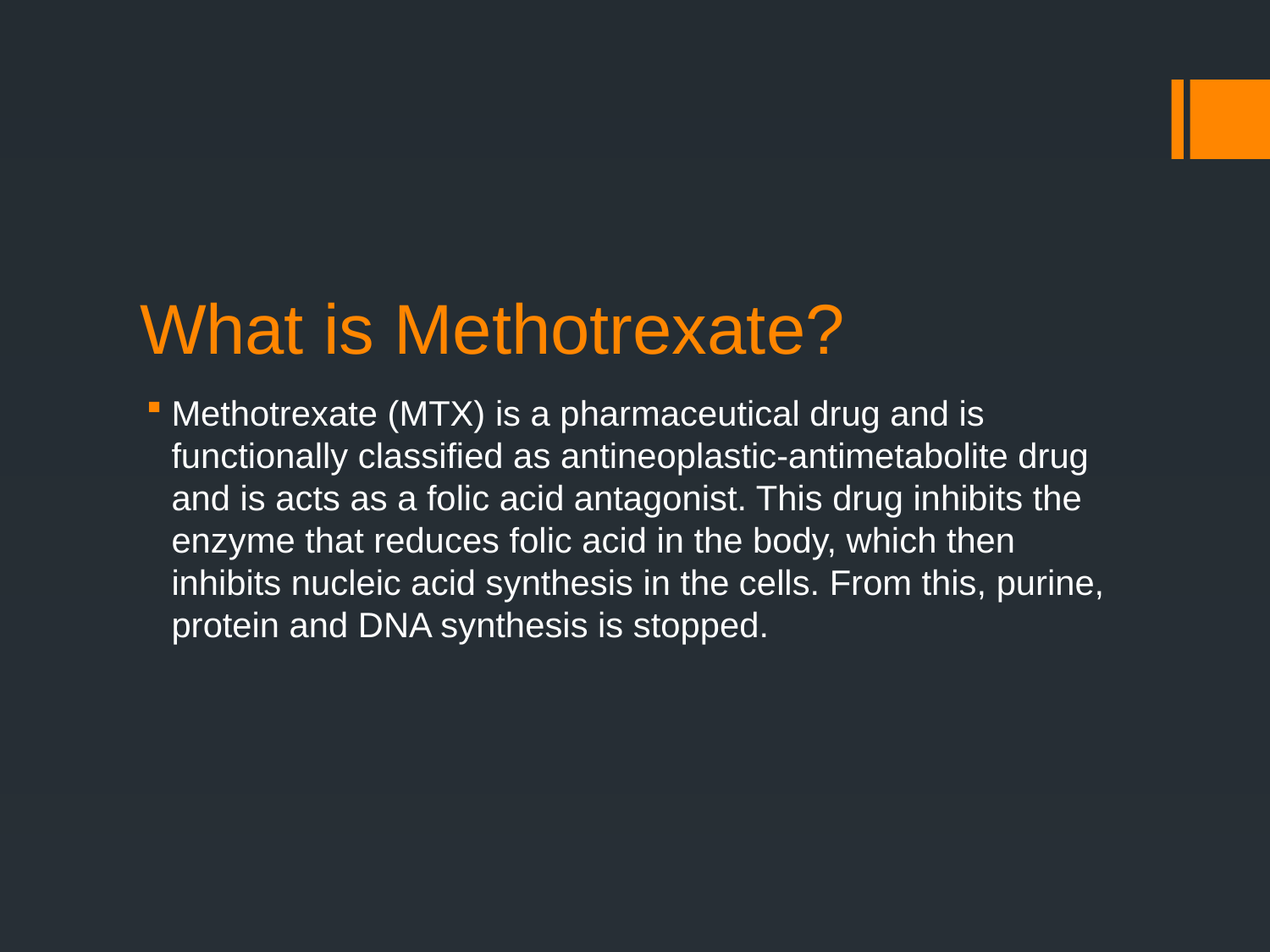

# What is Methotrexate?
Methotrexate (MTX) is a pharmaceutical drug and is functionally classified as antineoplastic-antimetabolite drug and is acts as a folic acid antagonist. This drug inhibits the enzyme that reduces folic acid in the body, which then inhibits nucleic acid synthesis in the cells. From this, purine, protein and DNA synthesis is stopped.